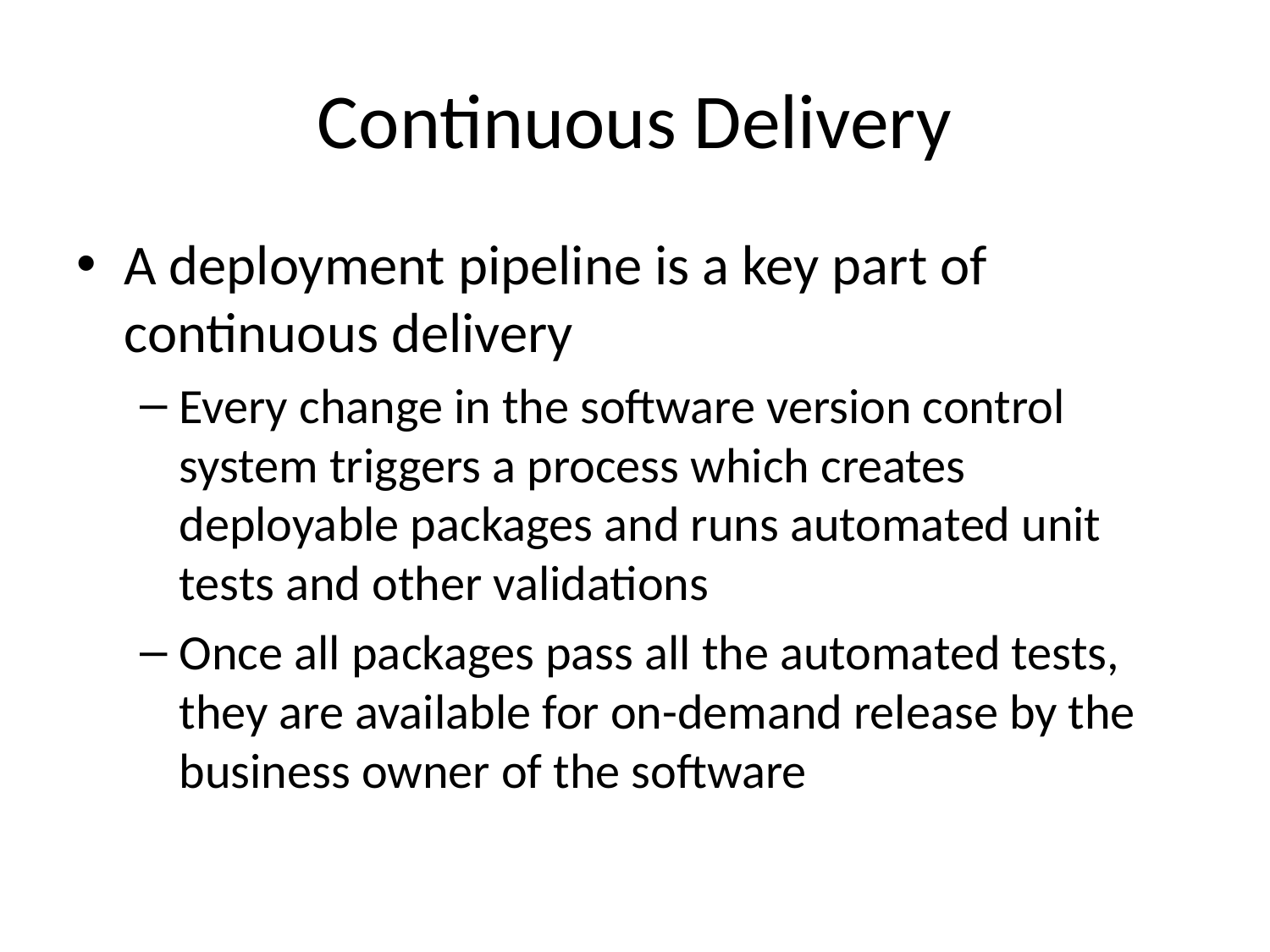

# Continuous Delivery
A deployment pipeline is a key part of continuous delivery
Every change in the software version control system triggers a process which creates deployable packages and runs automated unit tests and other validations
Once all packages pass all the automated tests, they are available for on-demand release by the business owner of the software